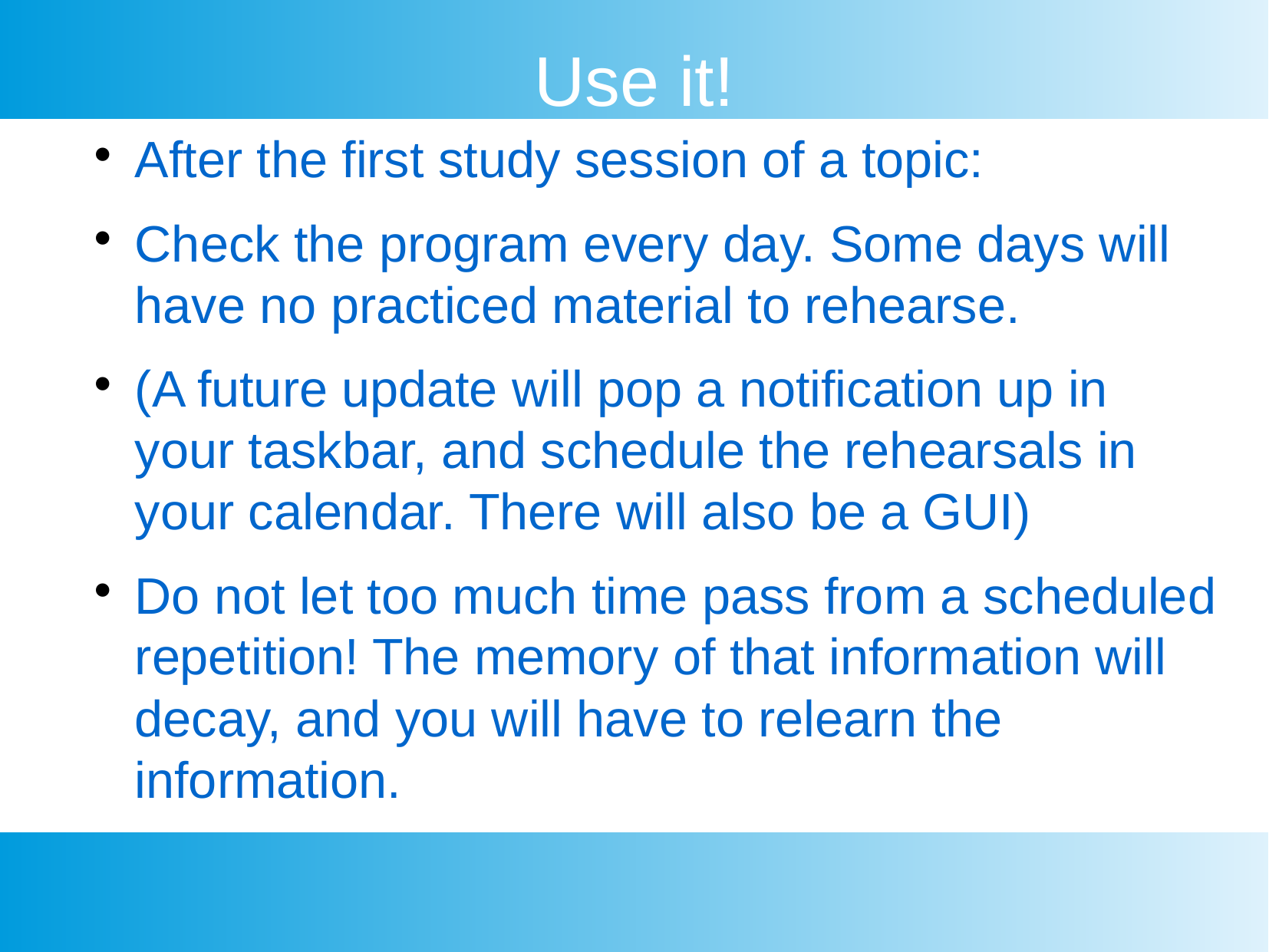

Use it!
After the first study session of a topic:
Check the program every day. Some days will have no practiced material to rehearse.
(A future update will pop a notification up in your taskbar, and schedule the rehearsals in your calendar. There will also be a GUI)
Do not let too much time pass from a scheduled repetition! The memory of that information will decay, and you will have to relearn the information.